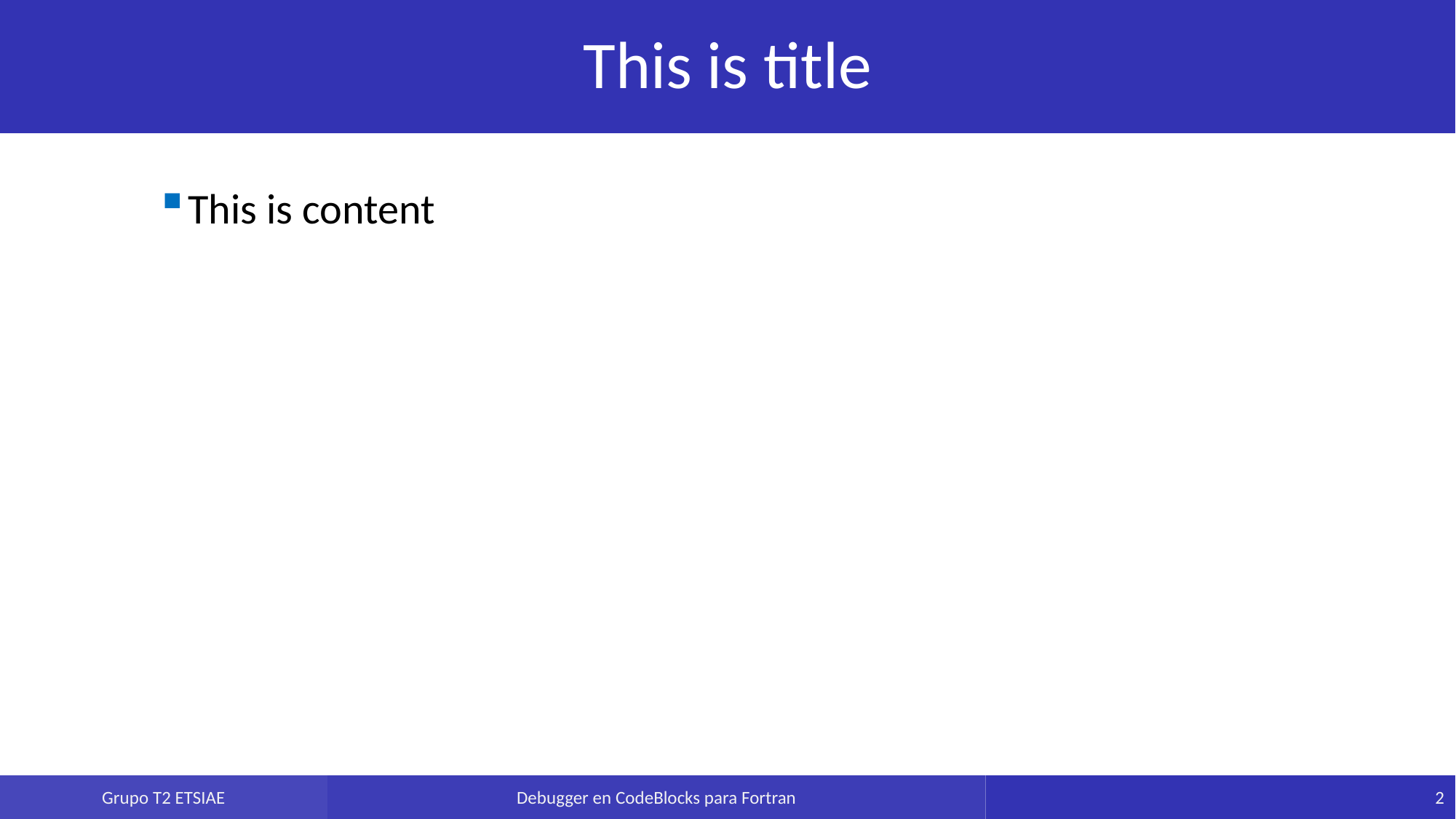

# This is title
This is content
2
Grupo T2 ETSIAE
Debugger en CodeBlocks para Fortran